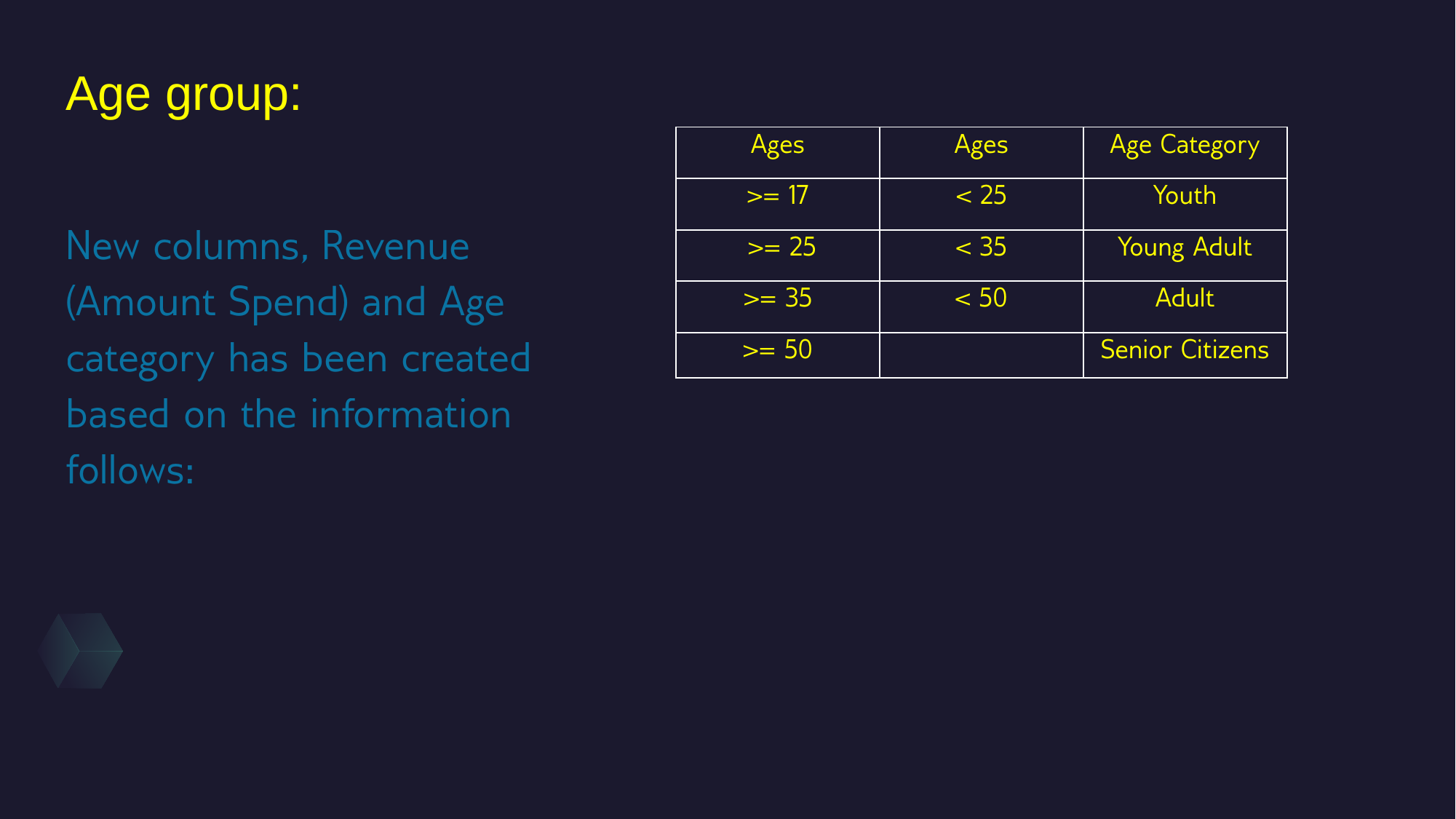

# Age group:
| Ages | Ages | Age Category |
| --- | --- | --- |
| >= 17 | < 25 | Youth |
| >= 25 | < 35 | Young Adult |
| >= 35 | < 50 | Adult |
| >= 50 |  | Senior Citizens |
New columns, Revenue (Amount Spend) and Age category has been created  based on the information follows: